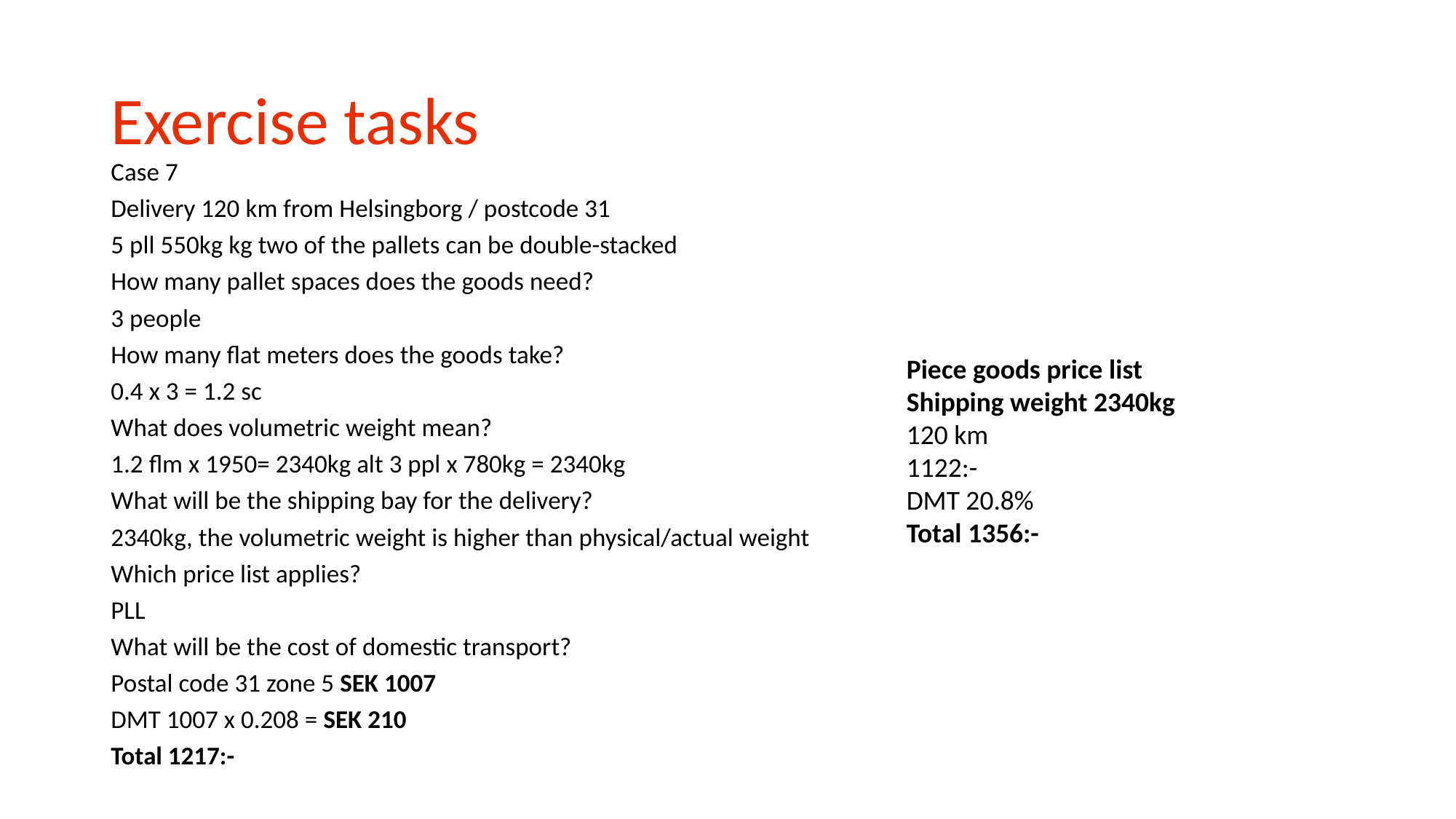

# Exercise tasks
Case 7
Delivery 120 km from Helsingborg / postcode 31
5 pll 550kg kg two of the pallets can be double-stacked
How many pallet spaces does the goods need?
3 people
How many flat meters does the goods take?
0.4 x 3 = 1.2 sc
What does volumetric weight mean?
1.2 flm x 1950= 2340kg alt 3 ppl x 780kg = 2340kg
What will be the shipping bay for the delivery?
2340kg, the volumetric weight is higher than physical/actual weight
Which price list applies?
PLL
What will be the cost of domestic transport?
Postal code 31 zone 5 SEK 1007
DMT 1007 x 0.208 = SEK 210
Total 1217:-

Piece goods price list
Shipping weight 2340kg
120 km
1122:-
DMT 20.8%
Total 1356:-